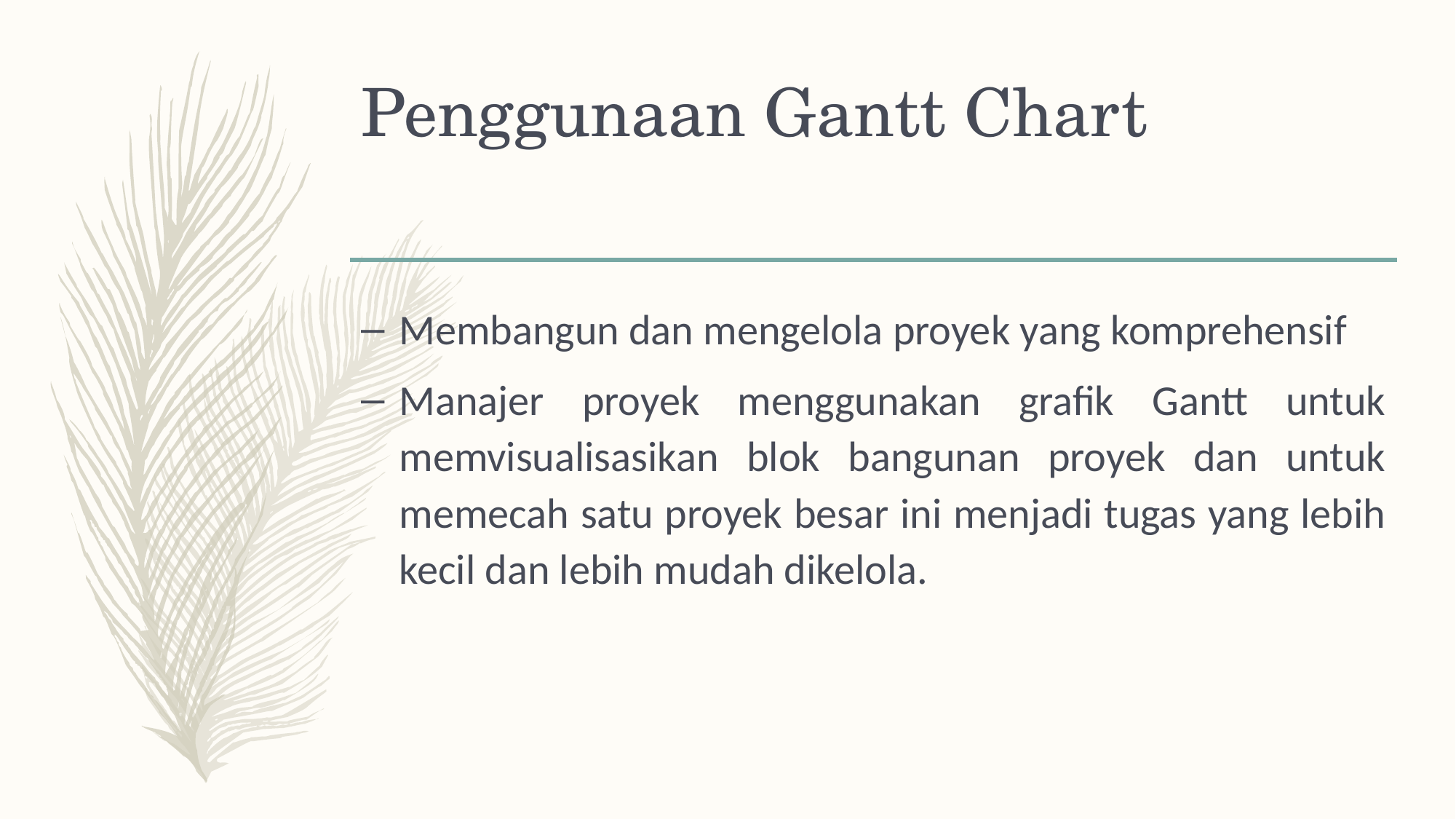

# Penggunaan Gantt Chart
Membangun dan mengelola proyek yang komprehensif
Manajer proyek menggunakan grafik Gantt untuk memvisualisasikan blok bangunan proyek dan untuk memecah satu proyek besar ini menjadi tugas yang lebih kecil dan lebih mudah dikelola.